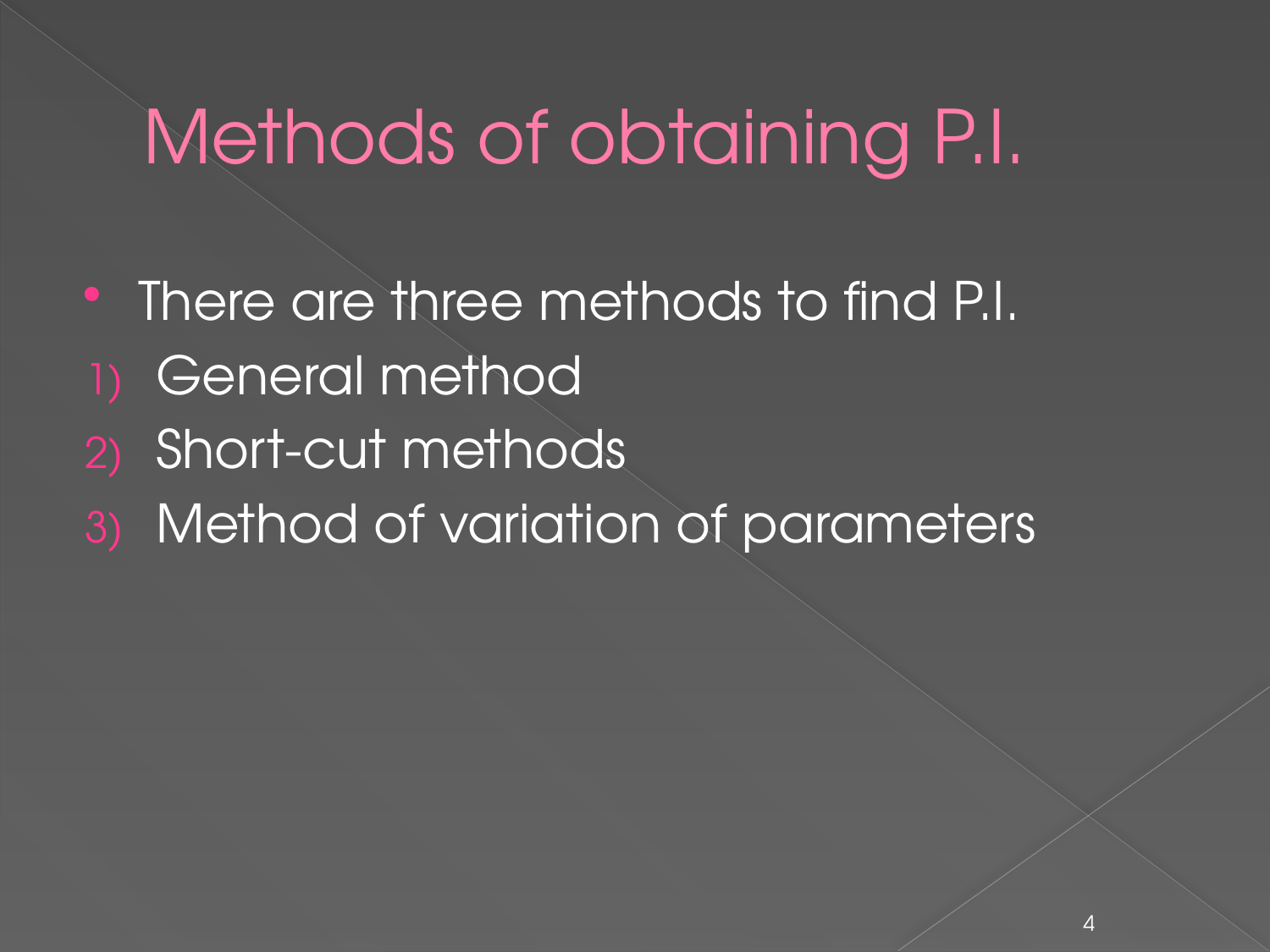

# Methods of obtaining P.I.
There are three methods to find P.I.
General method
Short-cut methods
Method of variation of parameters
4